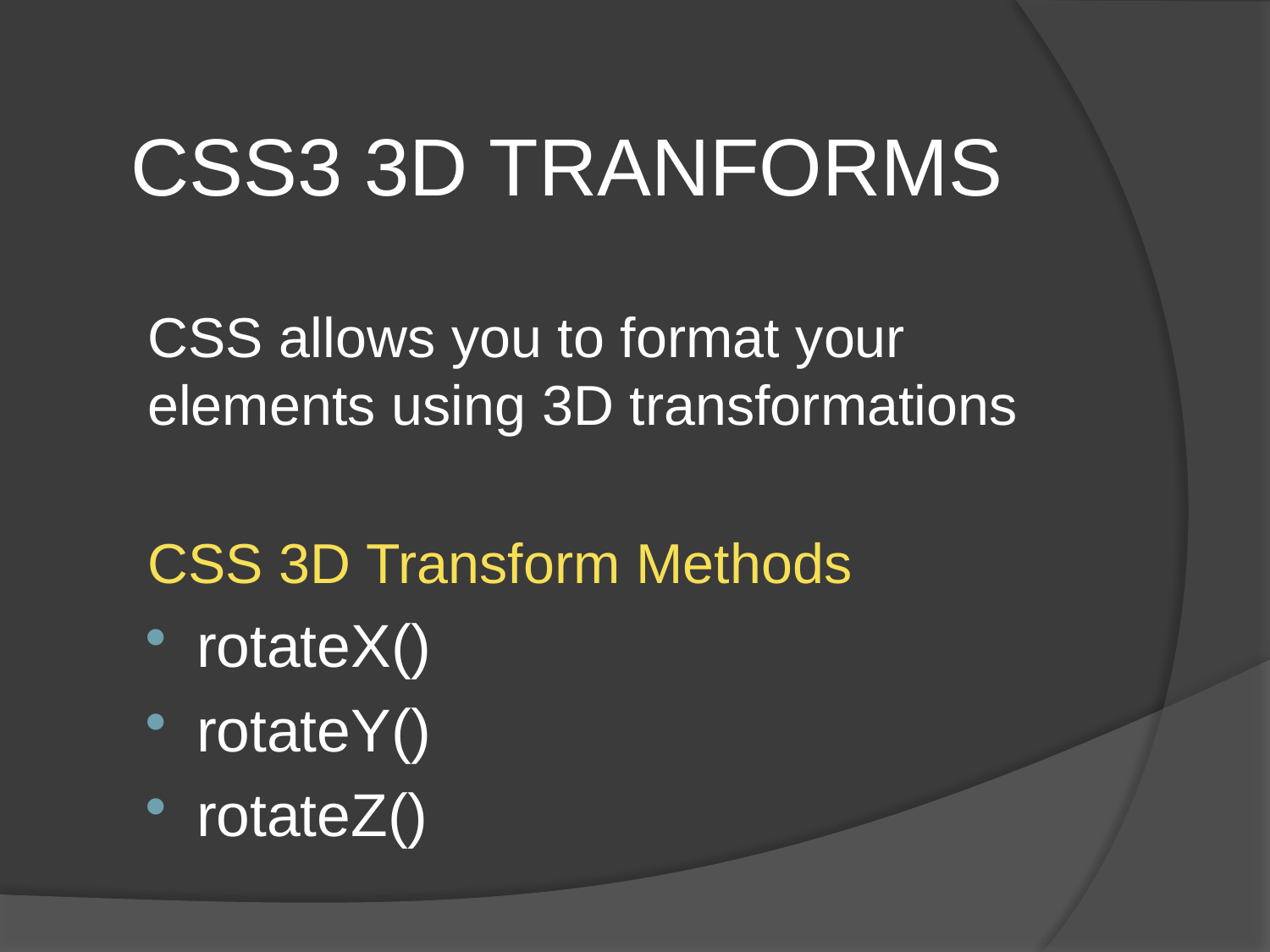

# CSS3 3D TRANFORMS
CSS allows you to format your elements using 3D transformations

CSS 3D Transform Methods
rotateX()
rotateY()
rotateZ()